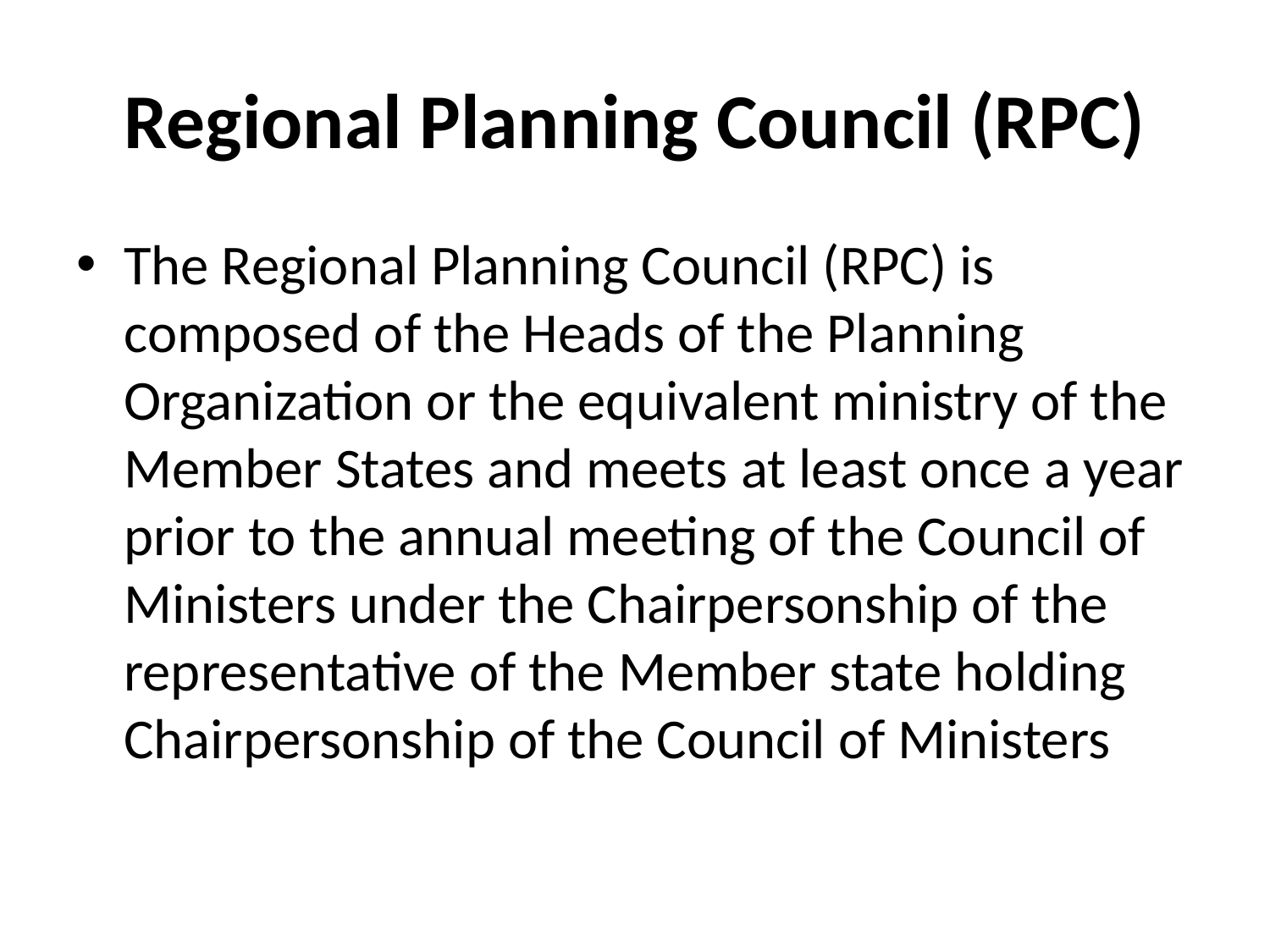

# Regional Planning Council (RPC)
The Regional Planning Council (RPC) is composed of the Heads of the Planning Organization or the equivalent ministry of the Member States and meets at least once a year prior to the annual meeting of the Council of Ministers under the Chairpersonship of the representative of the Member state holding Chairpersonship of the Council of Ministers